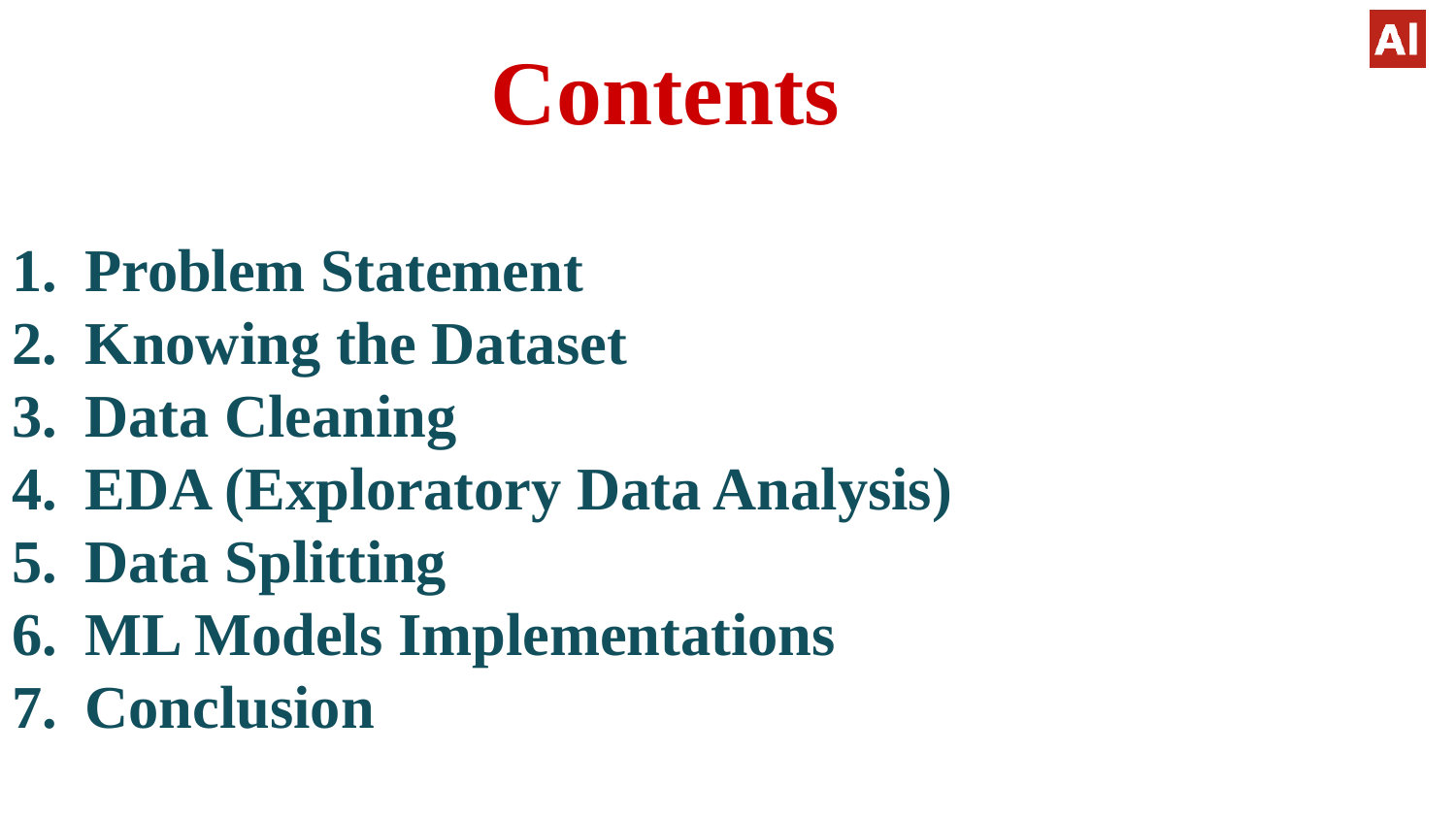

# Contents
Problem Statement
Knowing the Dataset
Data Cleaning
EDA (Exploratory Data Analysis)
Data Splitting
ML Models Implementations
Conclusion